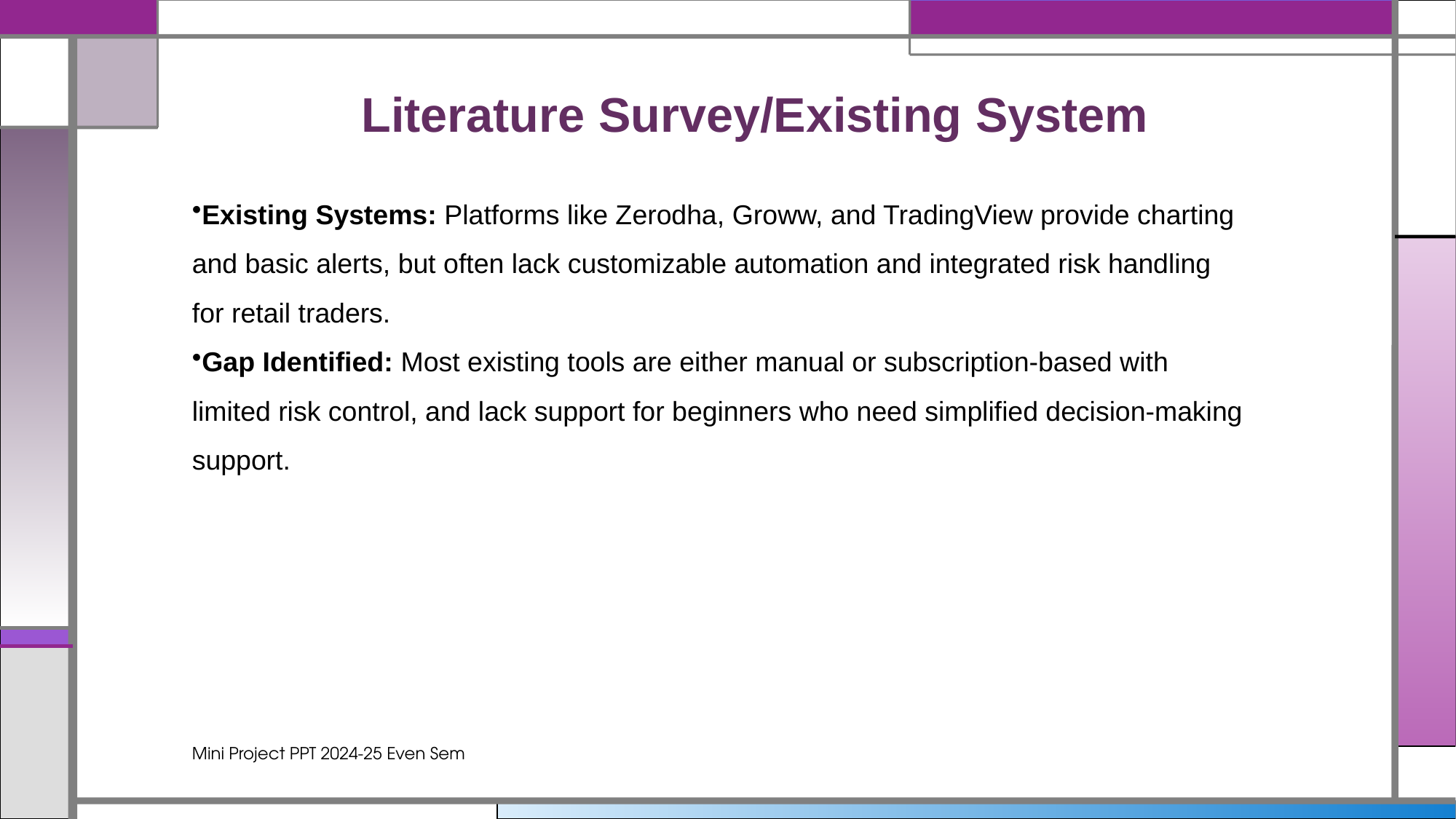

# Literature Survey/Existing System

Existing Systems: Platforms like Zerodha, Groww, and TradingView provide charting and basic alerts, but often lack customizable automation and integrated risk handling for retail traders.
Gap Identified: Most existing tools are either manual or subscription-based with limited risk control, and lack support for beginners who need simplified decision-making support.
Mini Project PPT 2024-25 Even Sem